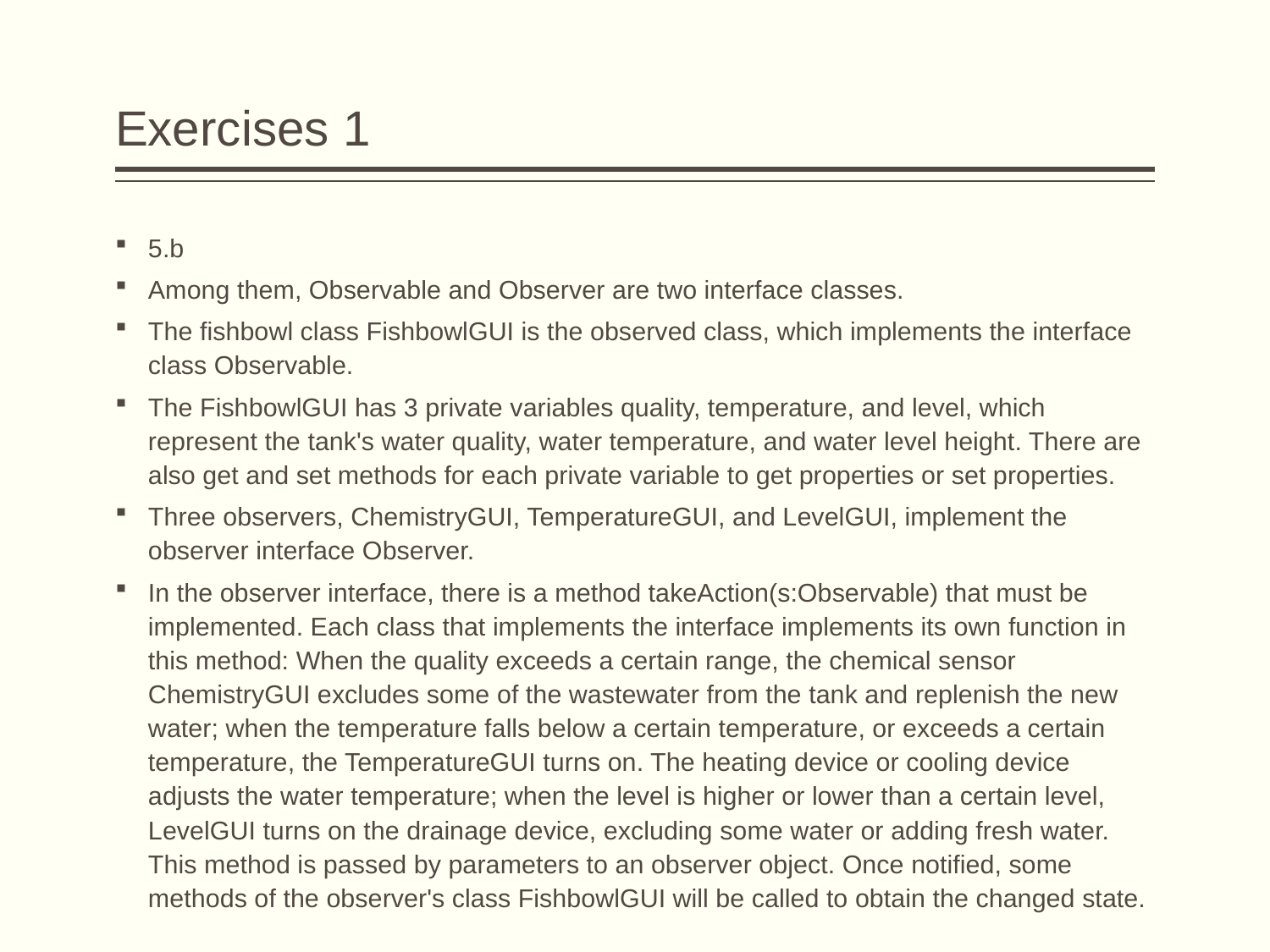

# Exercises 1
5.b
Among them, Observable and Observer are two interface classes.
The fishbowl class FishbowlGUI is the observed class, which implements the interface class Observable.
The FishbowlGUI has 3 private variables quality, temperature, and level, which represent the tank's water quality, water temperature, and water level height. There are also get and set methods for each private variable to get properties or set properties.
Three observers, ChemistryGUI, TemperatureGUI, and LevelGUI, implement the observer interface Observer.
In the observer interface, there is a method takeAction(s:Observable) that must be implemented. Each class that implements the interface implements its own function in this method: When the quality exceeds a certain range, the chemical sensor ChemistryGUI excludes some of the wastewater from the tank and replenish the new water; when the temperature falls below a certain temperature, or exceeds a certain temperature, the TemperatureGUI turns on. The heating device or cooling device adjusts the water temperature; when the level is higher or lower than a certain level, LevelGUI turns on the drainage device, excluding some water or adding fresh water. This method is passed by parameters to an observer object. Once notified, some methods of the observer's class FishbowlGUI will be called to obtain the changed state.